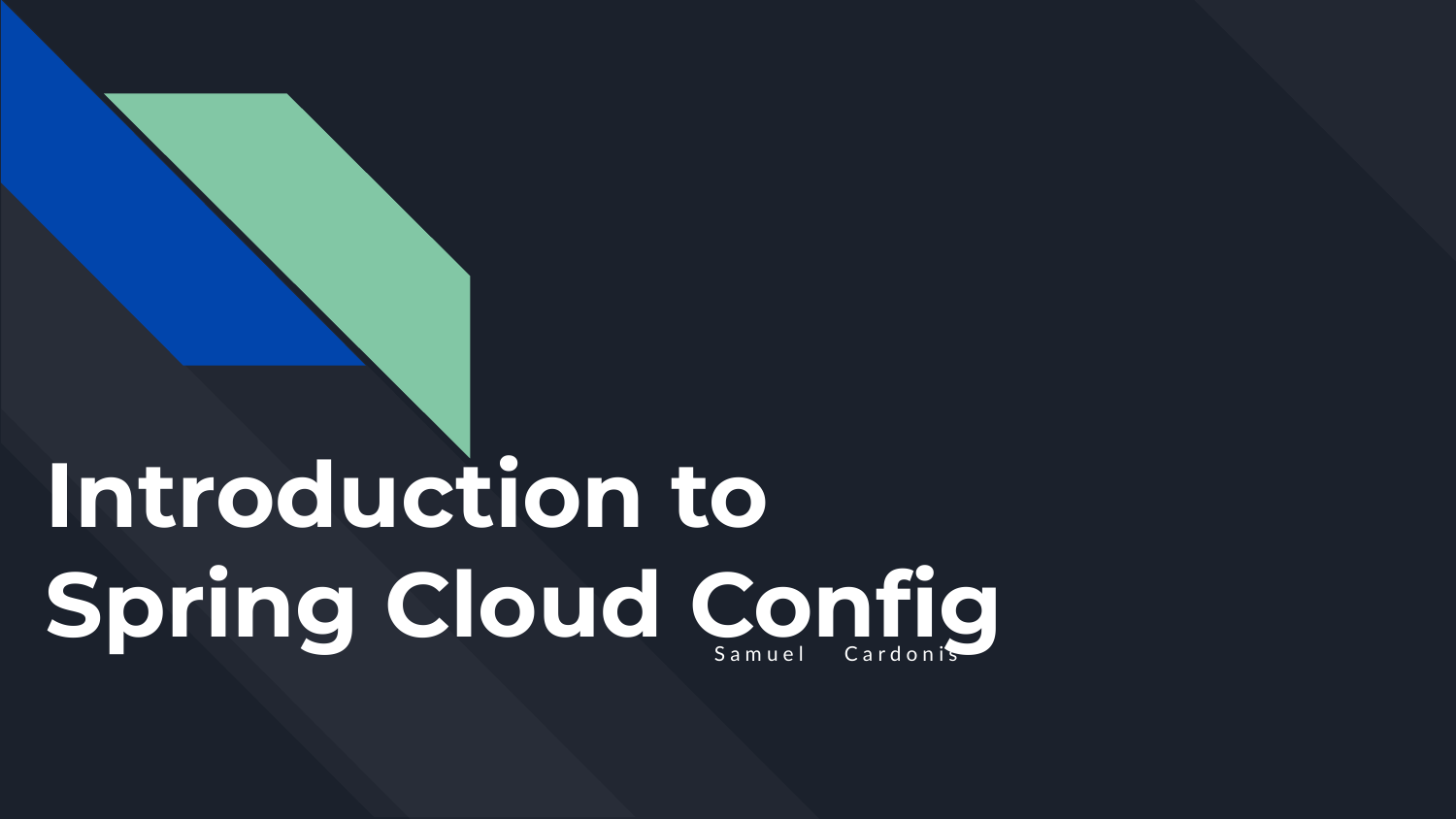

# Introduction to
Spring Cloud Config

   S a m u e l        C a r d o n i s